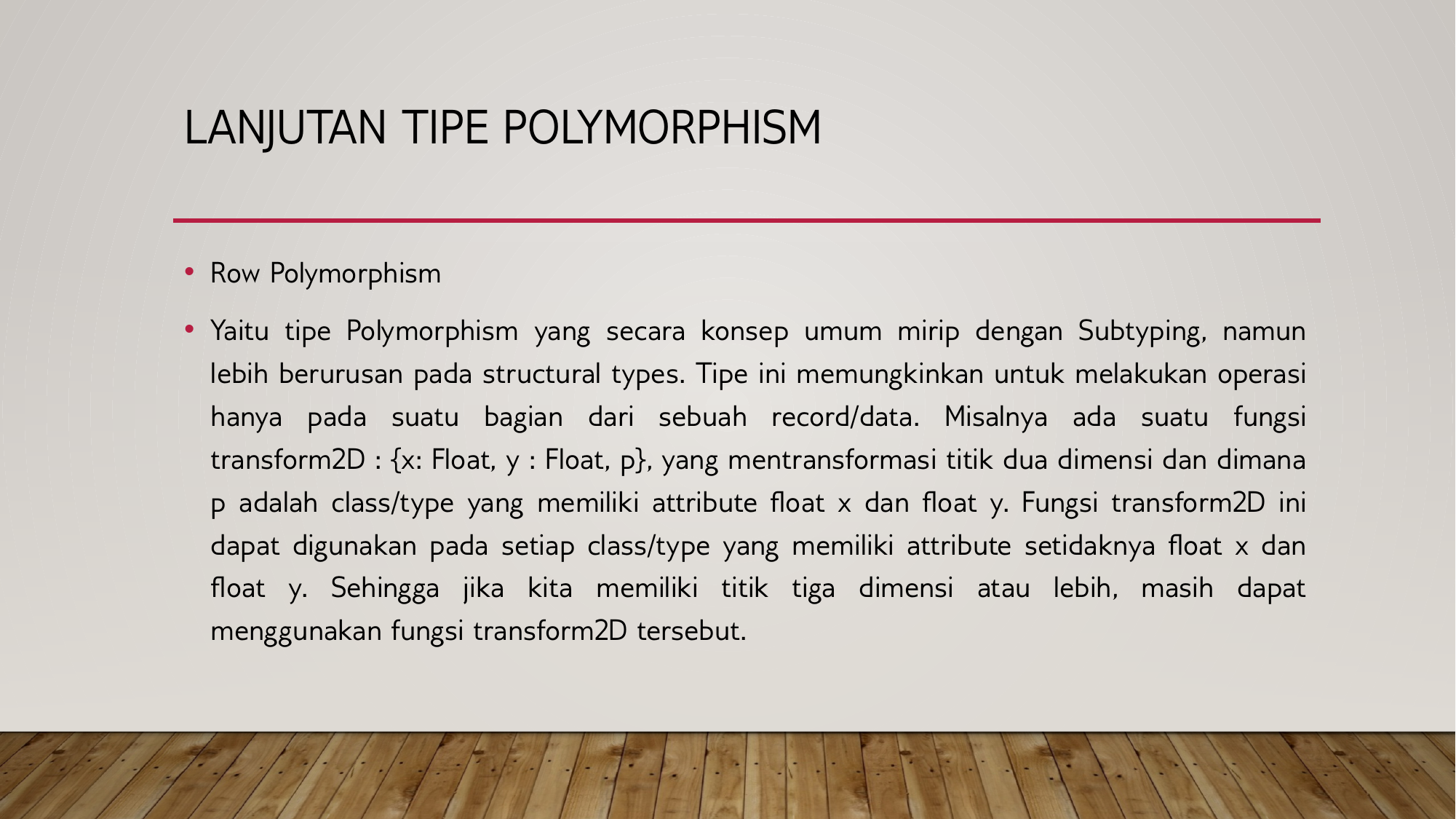

# Lanjutan tipe polymorphism
Row Polymorphism
Yaitu tipe Polymorphism yang secara konsep umum mirip dengan Subtyping, namun lebih berurusan pada structural types. Tipe ini memungkinkan untuk melakukan operasi hanya pada suatu bagian dari sebuah record/data. Misalnya ada suatu fungsi transform2D : {x: Float, y : Float, p}, yang mentransformasi titik dua dimensi dan dimana p adalah class/type yang memiliki attribute float x dan float y. Fungsi transform2D ini dapat digunakan pada setiap class/type yang memiliki attribute setidaknya float x dan float y. Sehingga jika kita memiliki titik tiga dimensi atau lebih, masih dapat menggunakan fungsi transform2D tersebut.